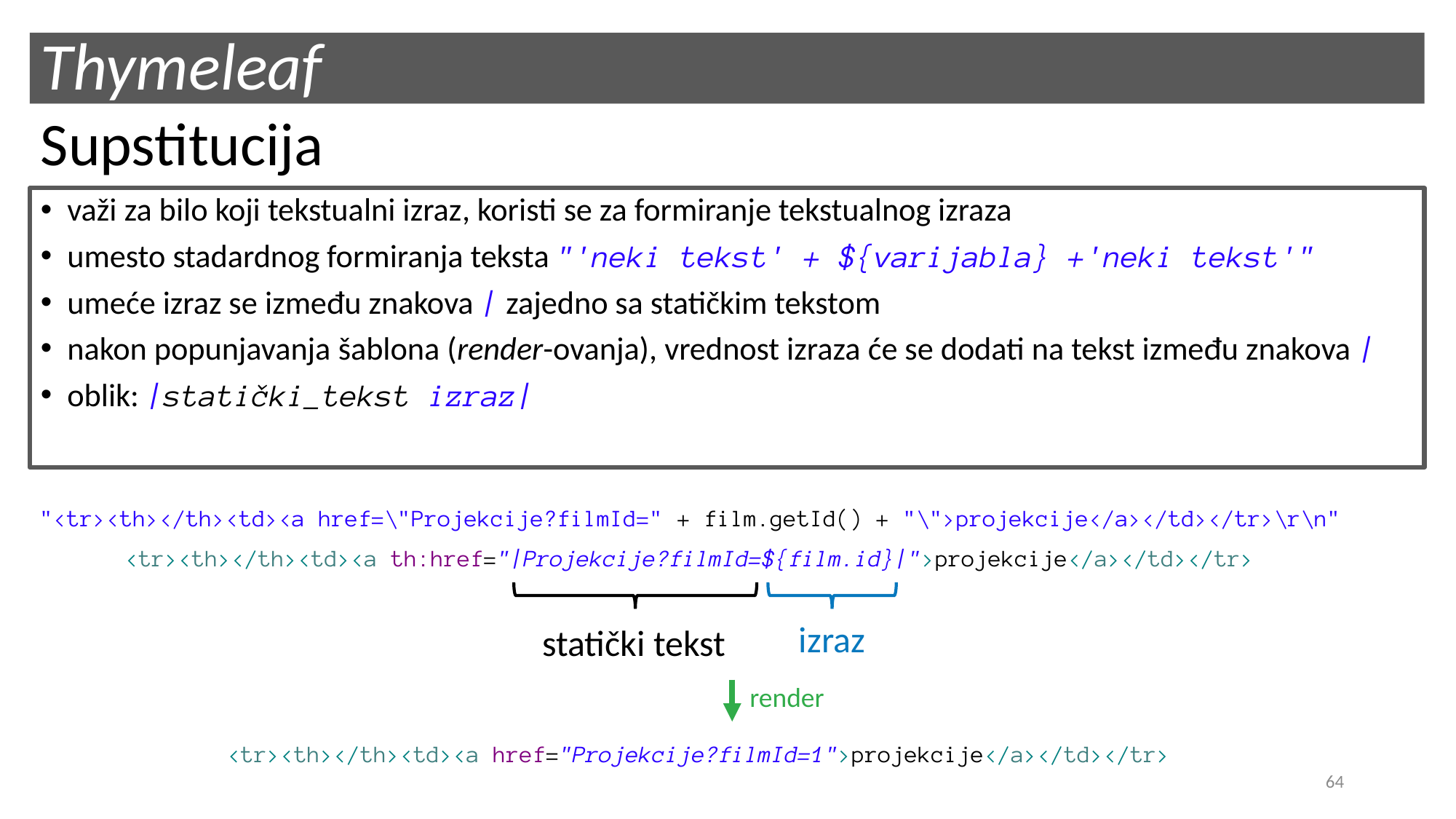

# Thymeleaf
Supstitucija
važi za bilo koji tekstualni izraz, koristi se za formiranje tekstualnog izraza
umesto stadardnog formiranja teksta "'neki tekst' + ${varijabla} +'neki tekst'"
umeće izraz se između znakova | zajedno sa statičkim tekstom
nakon popunjavanja šablona (render-ovanja), vrednost izraza će se dodati na tekst između znakova |
oblik: |statički_tekst izraz|

"<tr><th></th><td><a href=\"Projekcije?filmId=" + film.getId() + "\">projekcije</a></td></tr>\r\n"

<tr><th></th><td><a th:href="|Projekcije?filmId=${film.id}|">projekcije</a></td></tr>
izraz
statički tekst
render
<tr><th></th><td><a href="Projekcije?filmId=1">projekcije</a></td></tr>
64